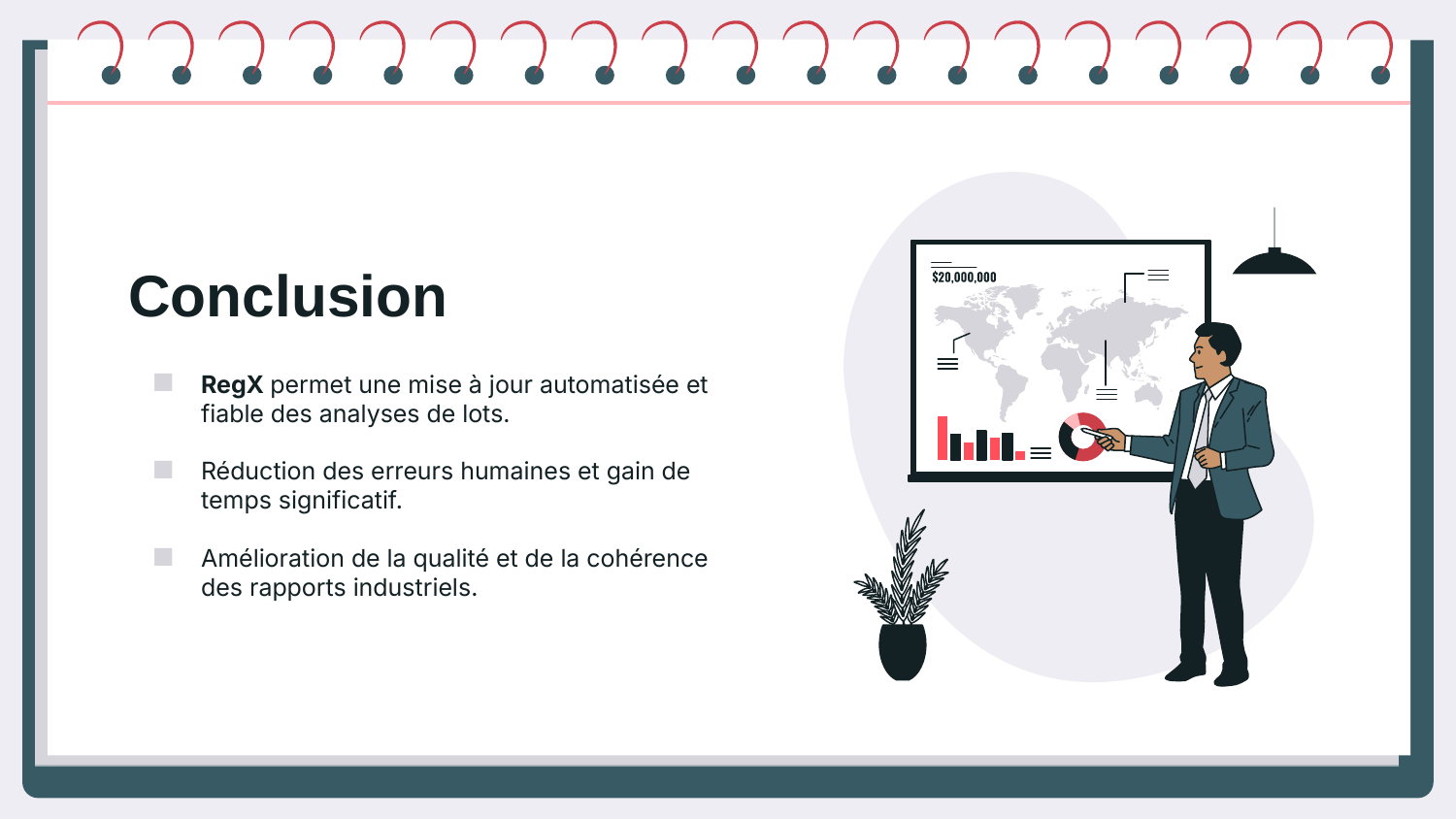

# Conclusion
RegX permet une mise à jour automatisée et fiable des analyses de lots.

Réduction des erreurs humaines et gain de temps significatif.

Amélioration de la qualité et de la cohérence des rapports industriels.